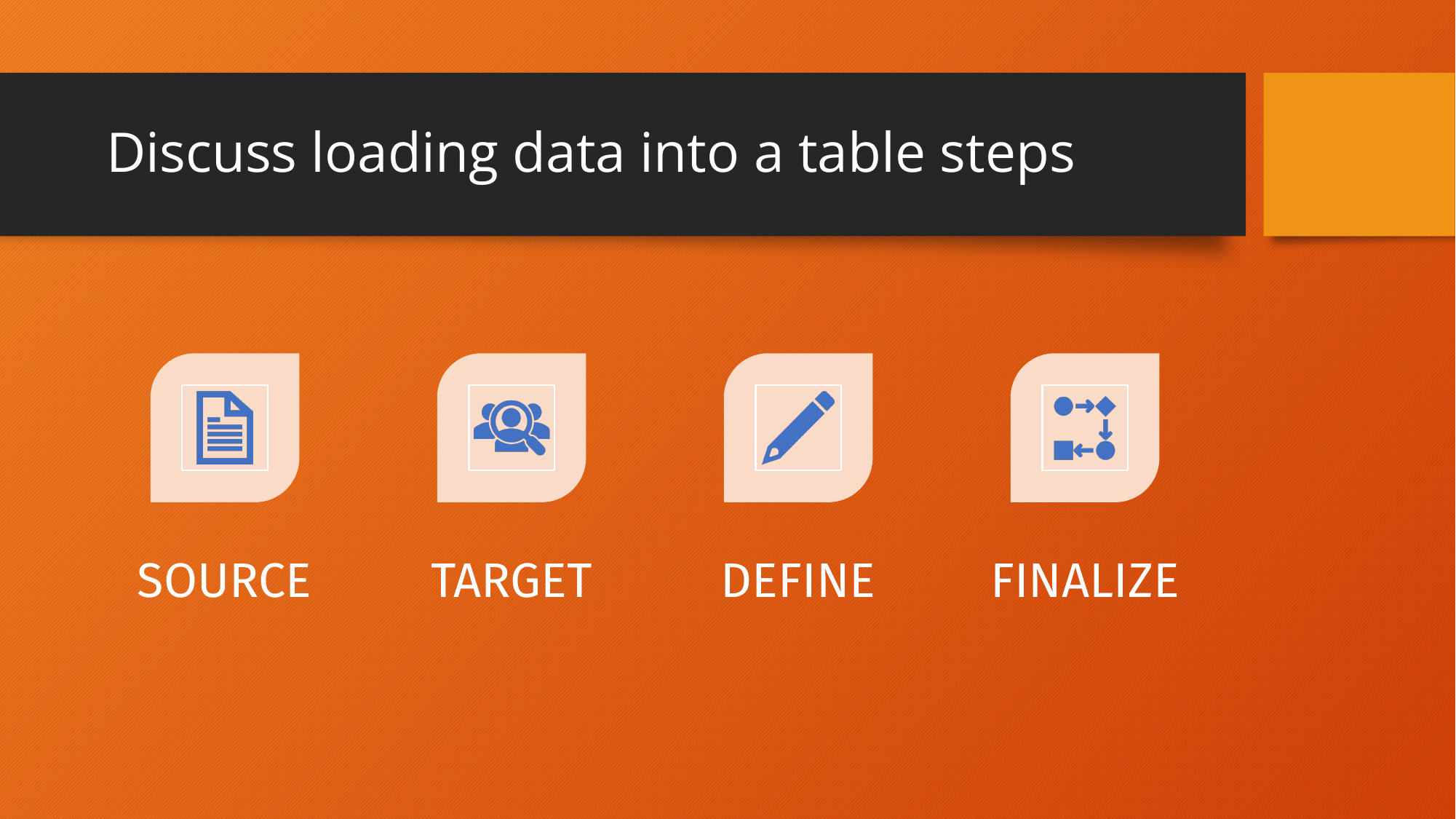

# Discuss loading data into a table steps

SOURCE

TARGET

DEFINE

FINALIZE